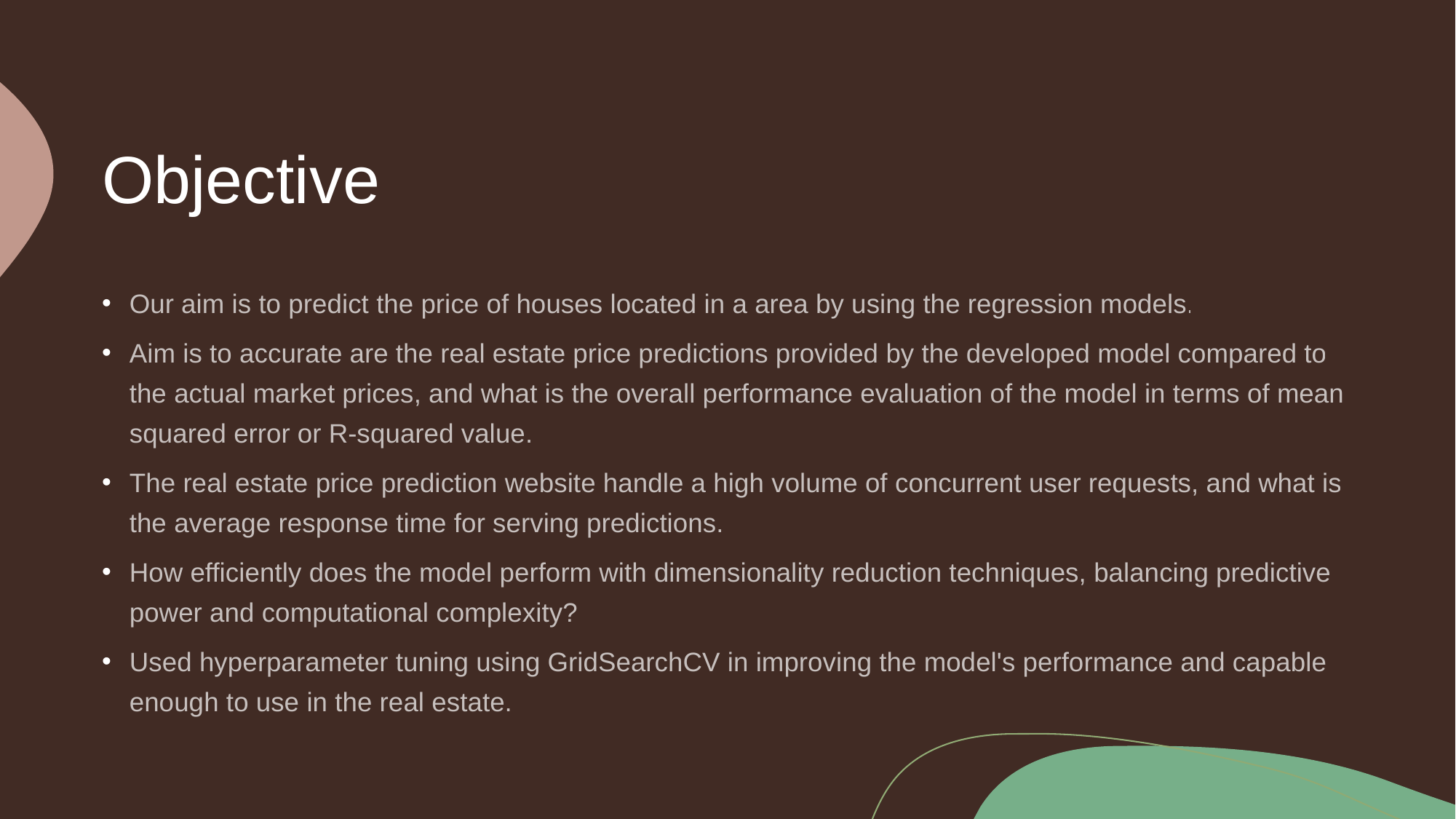

# Objective
Our aim is to predict the price of houses located in a area by using the regression models.
Aim is to accurate are the real estate price predictions provided by the developed model compared to the actual market prices, and what is the overall performance evaluation of the model in terms of mean squared error or R-squared value.
The real estate price prediction website handle a high volume of concurrent user requests, and what is the average response time for serving predictions.
How efficiently does the model perform with dimensionality reduction techniques, balancing predictive power and computational complexity?
Used hyperparameter tuning using GridSearchCV in improving the model's performance and capable enough to use in the real estate.